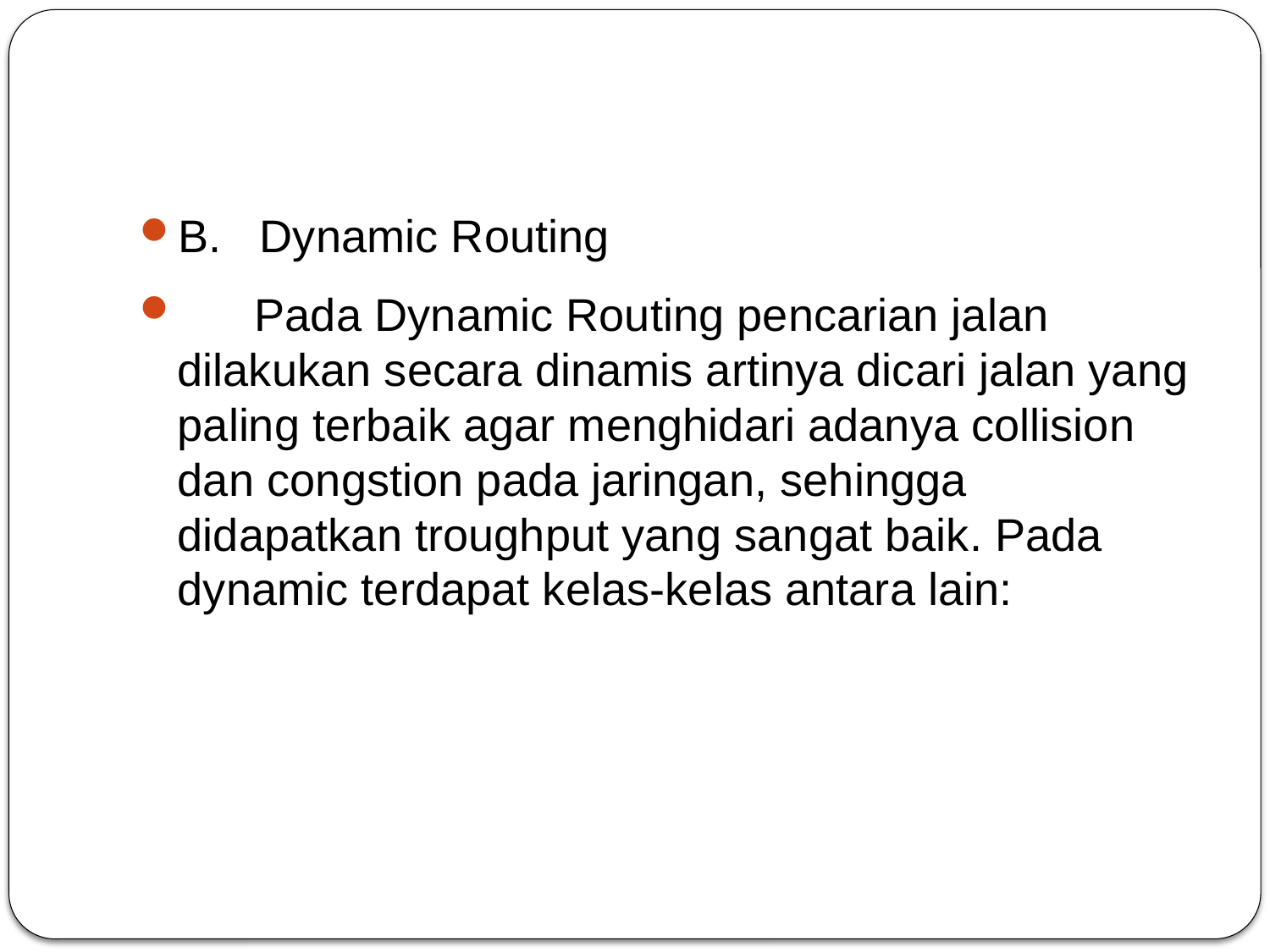

#
B.   Dynamic Routing
      Pada Dynamic Routing pencarian jalan dilakukan secara dinamis artinya dicari jalan yang paling terbaik agar menghidari adanya collision dan congstion pada jaringan, sehingga didapatkan troughput yang sangat baik. Pada dynamic terdapat kelas-kelas antara lain: